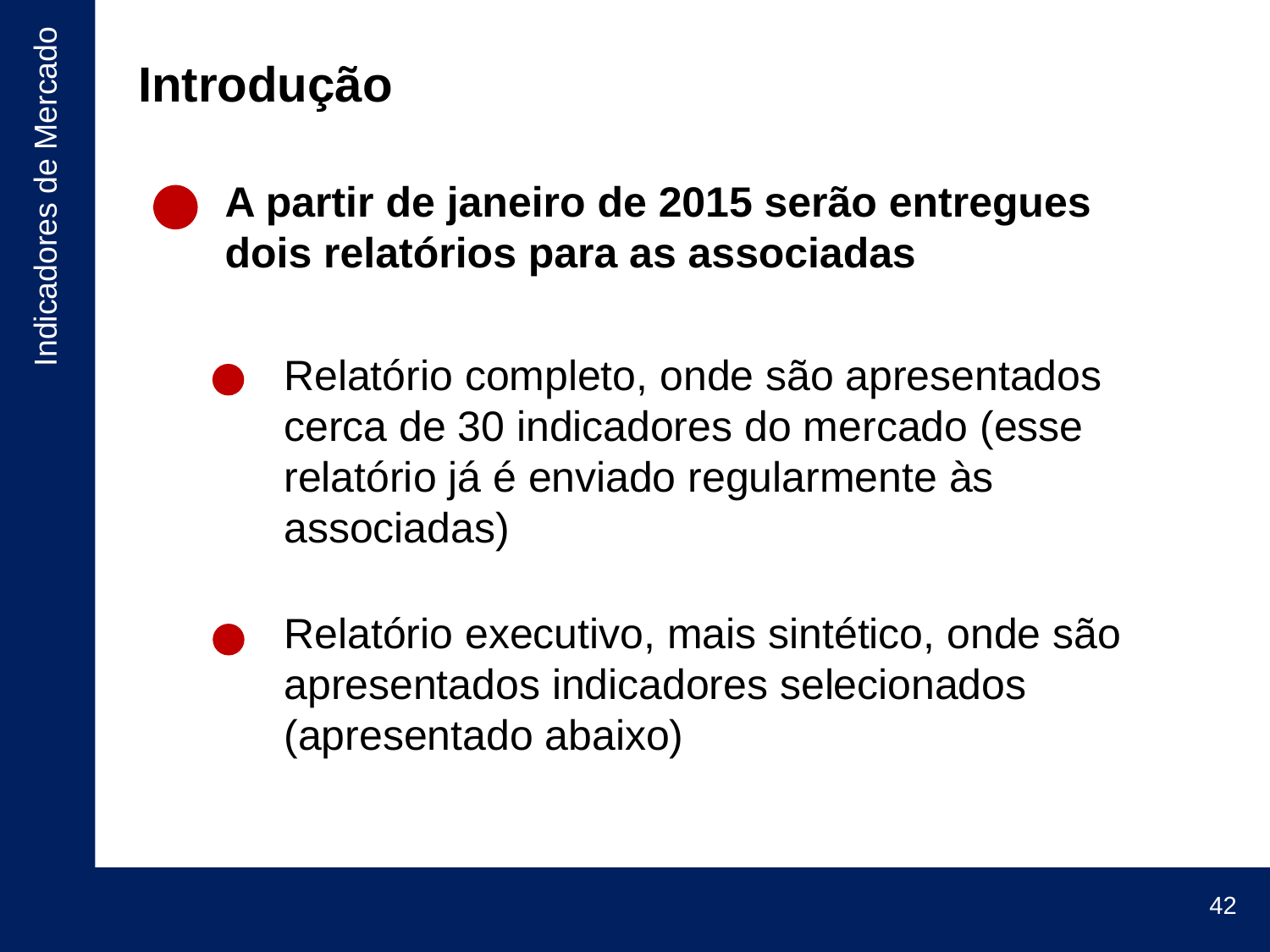

# Introdução
A partir de janeiro de 2015 serão entregues dois relatórios para as associadas

Relatório completo, onde são apresentados cerca de 30 indicadores do mercado (esse relatório já é enviado regularmente às associadas)

Relatório executivo, mais sintético, onde são apresentados indicadores selecionados (apresentado abaixo)

42